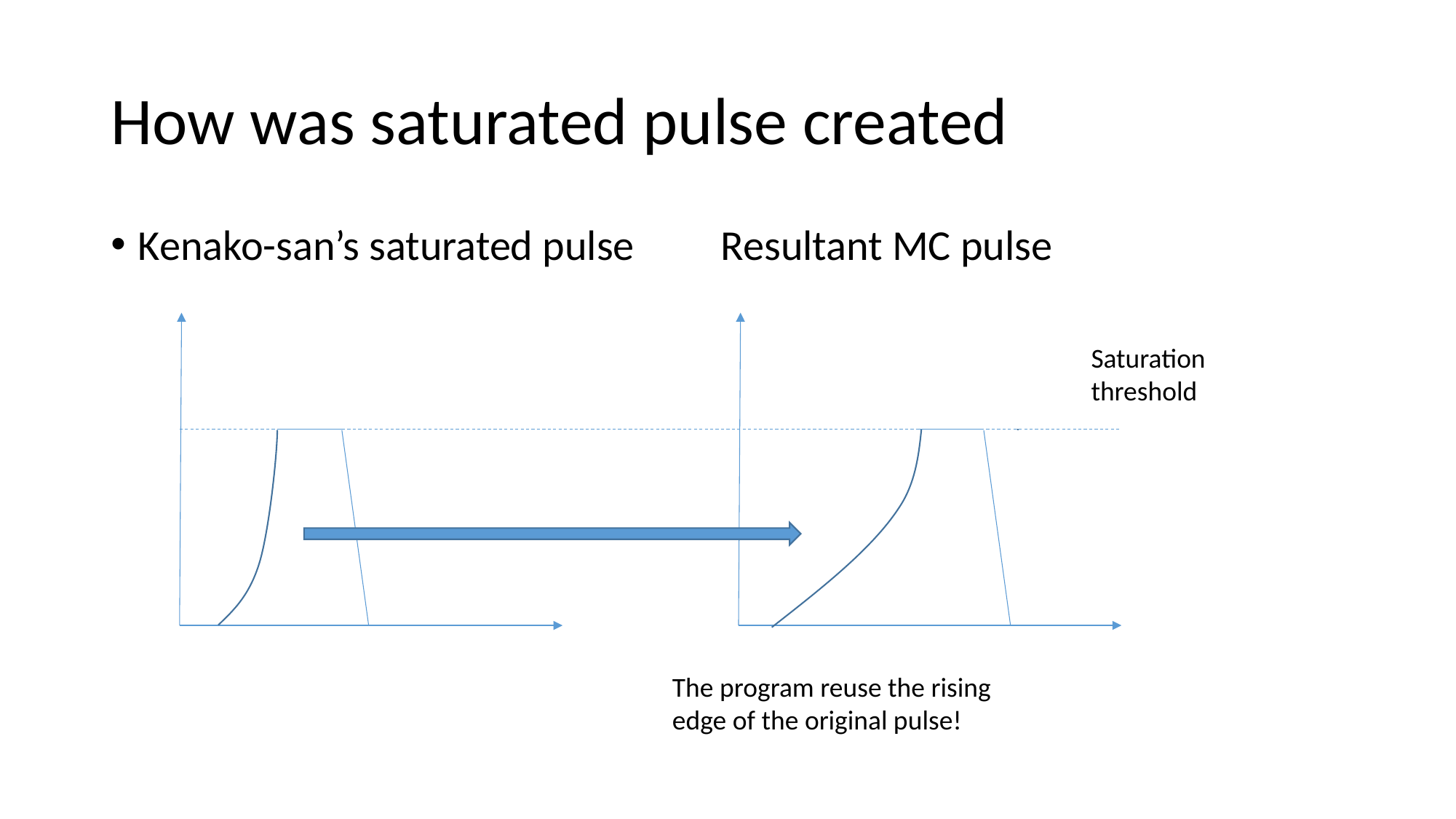

# How was saturated pulse created
Kenako-san’s saturated pulse         Resultant MC pulse

0
Saturation threshold

0

The program reuse the rising edge of the original pulse!